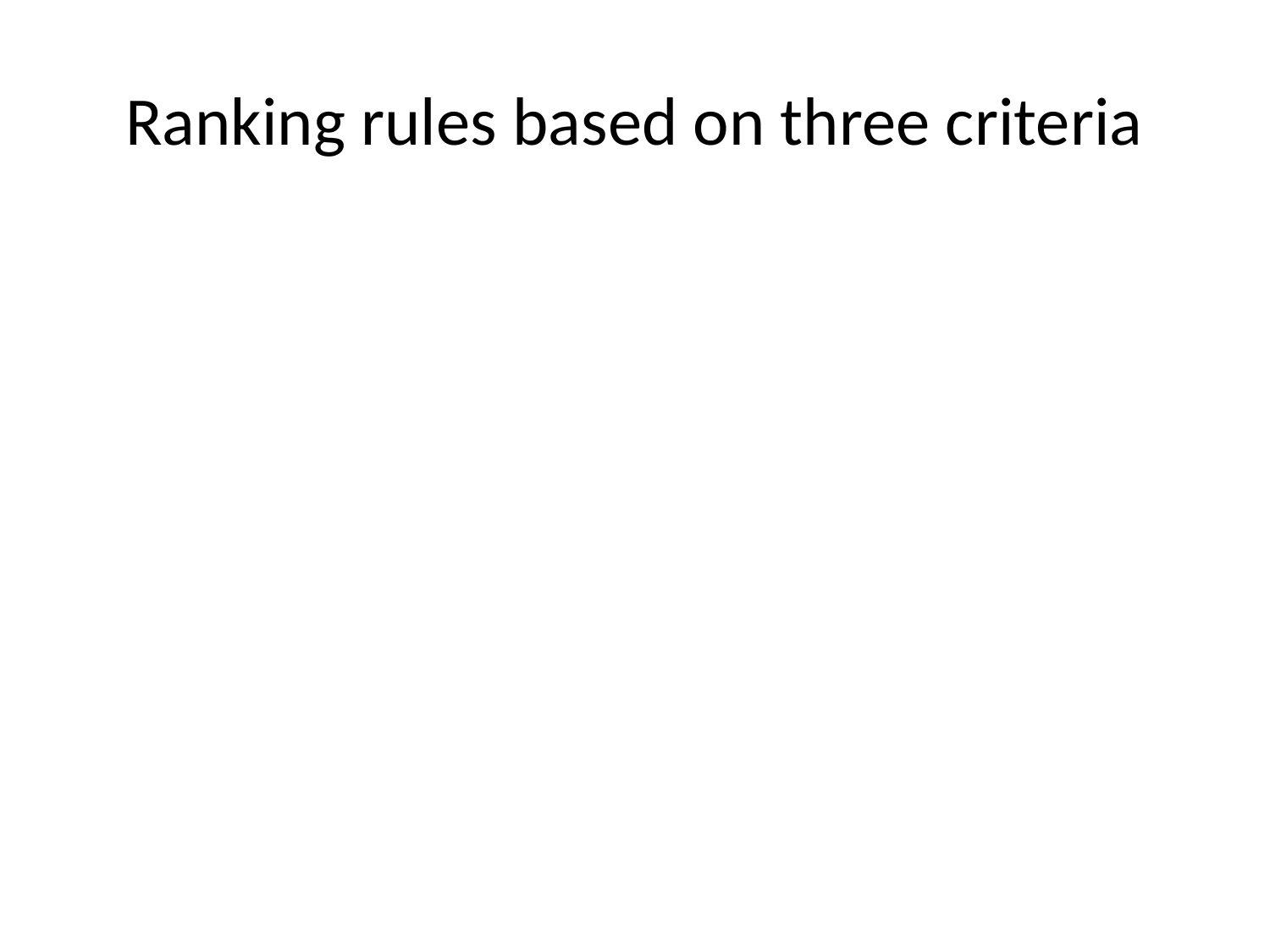

# Ranking rules based on three criteria